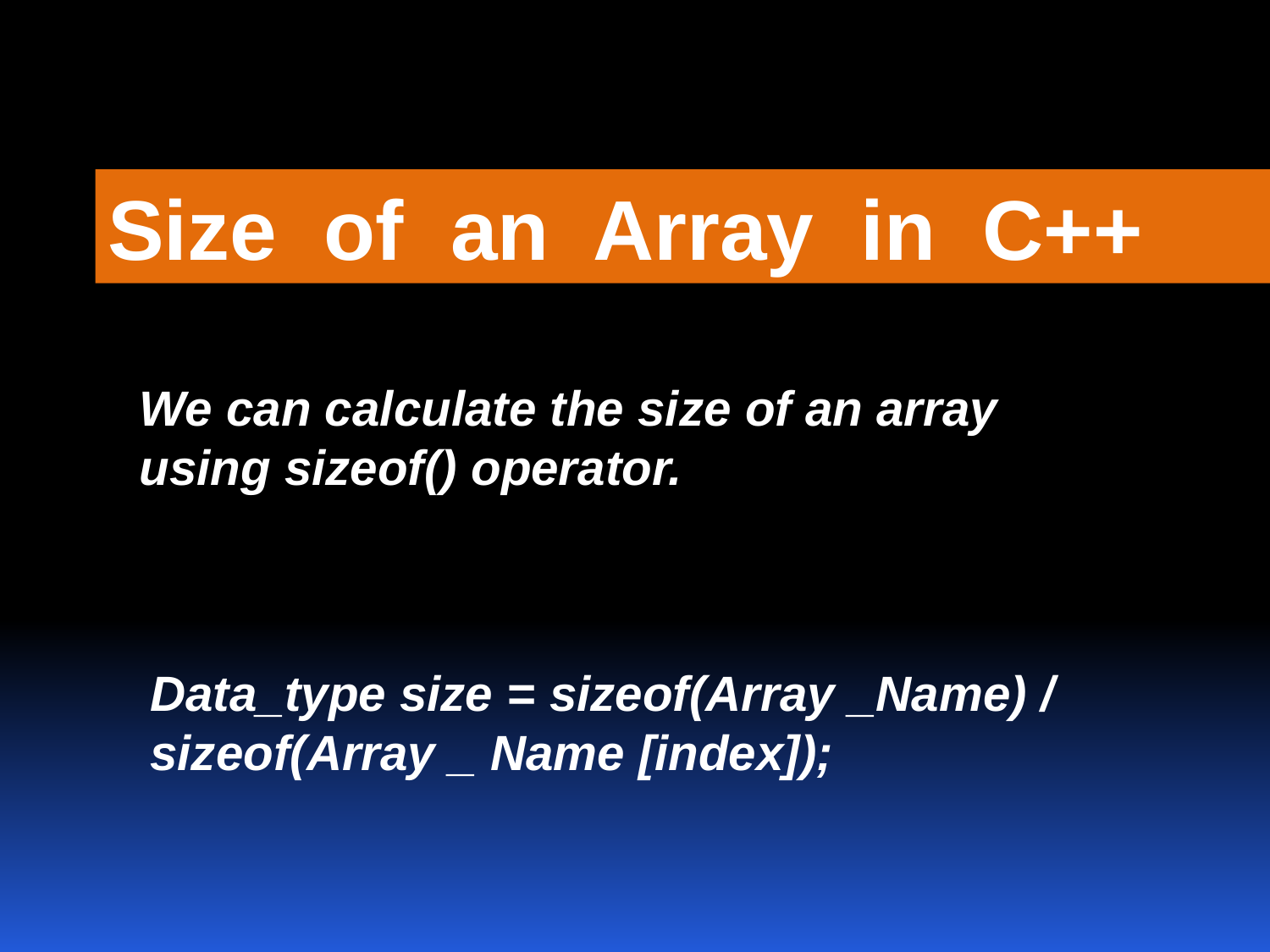

Size  of  an  Array  in  C++
We can calculate the size of an array using sizeof() operator.
Data_type size = sizeof(Array _Name) / sizeof(Array _ Name [index]);